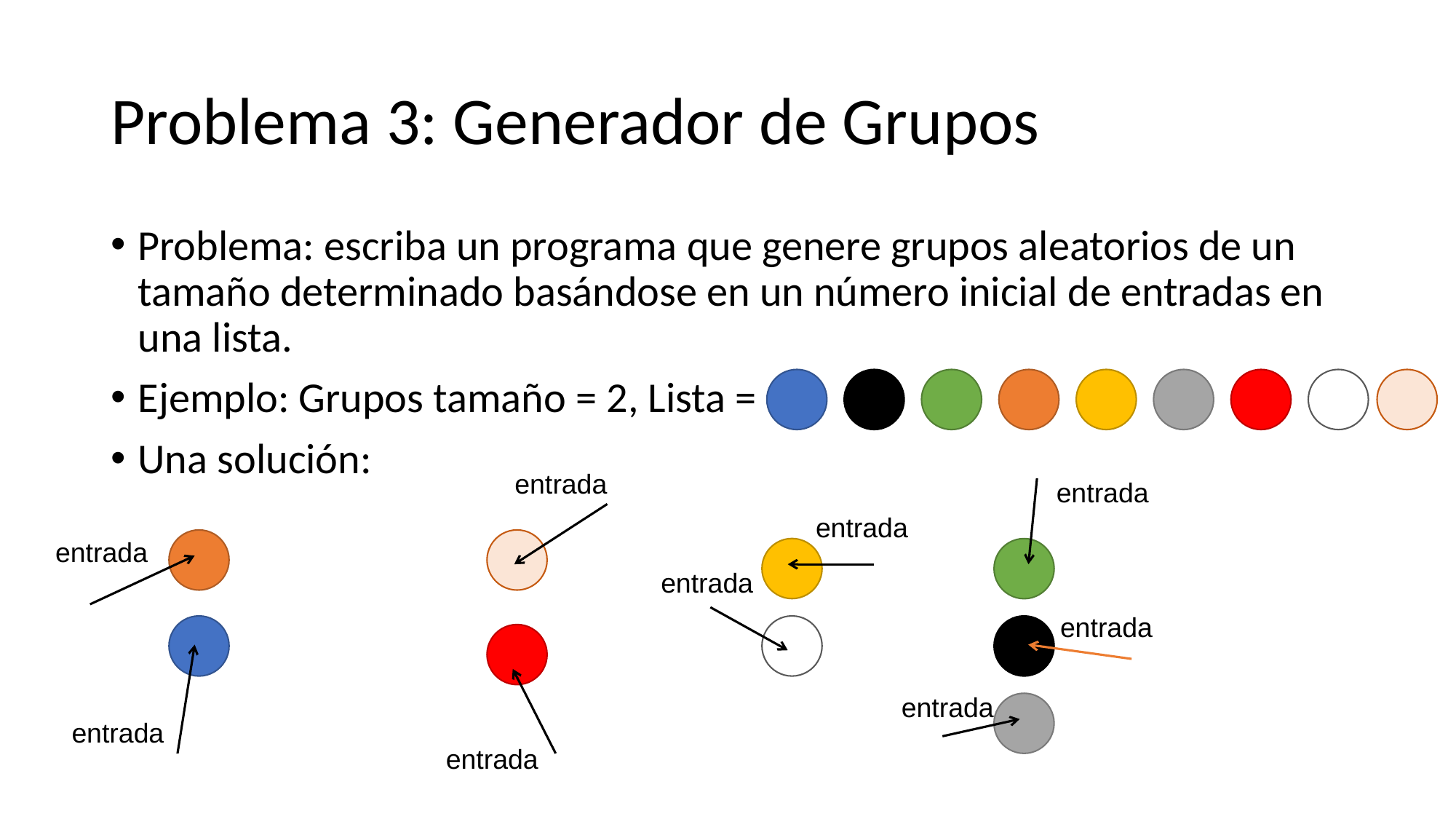

# Problema 3: Generador de Grupos
Problema: escriba un programa que genere grupos aleatorios de un tamaño determinado basándose en un número inicial de entradas en una lista.
Ejemplo: Grupos tamaño = 2, Lista =
Una solución:

entrada
entrada
entrada
entrada

entrada
entrada

entrada

entrada
entrada